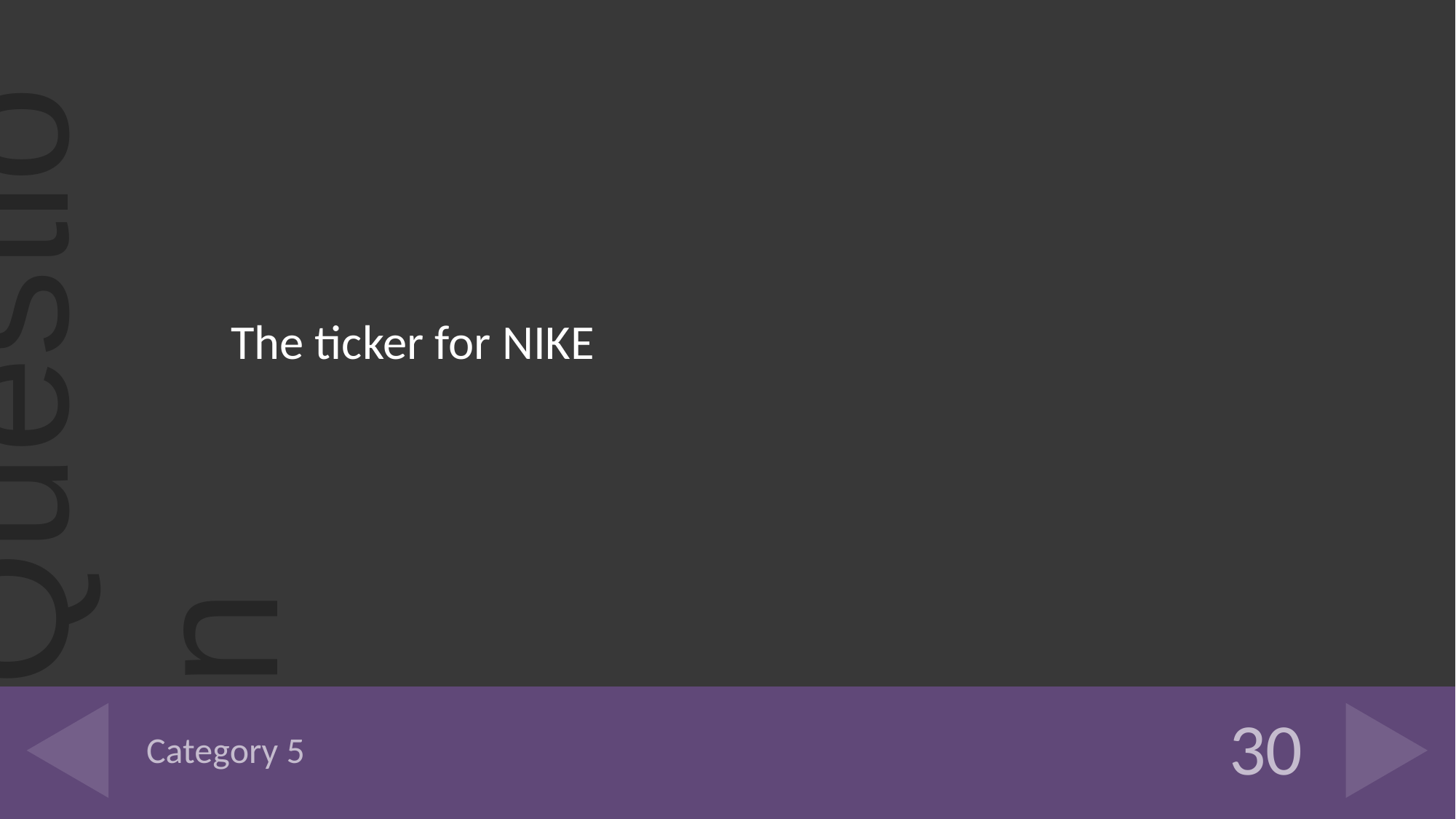

The ticker for NIKE
# Category 5
30